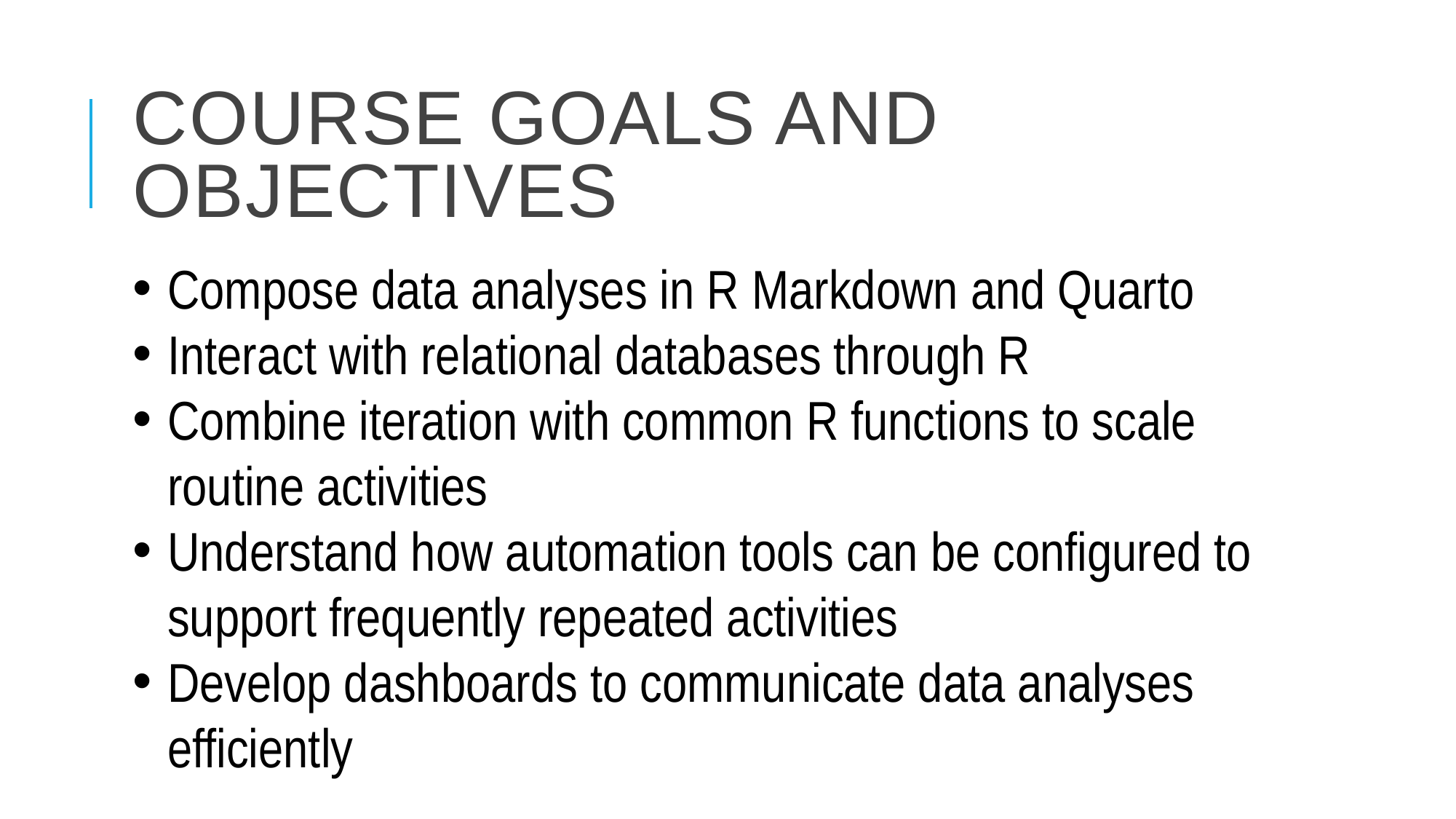

# Course Goals and Objectives
Compose data analyses in R Markdown and Quarto
Interact with relational databases through R
Combine iteration with common R functions to scale routine activities
Understand how automation tools can be configured to support frequently repeated activities
Develop dashboards to communicate data analyses efficiently